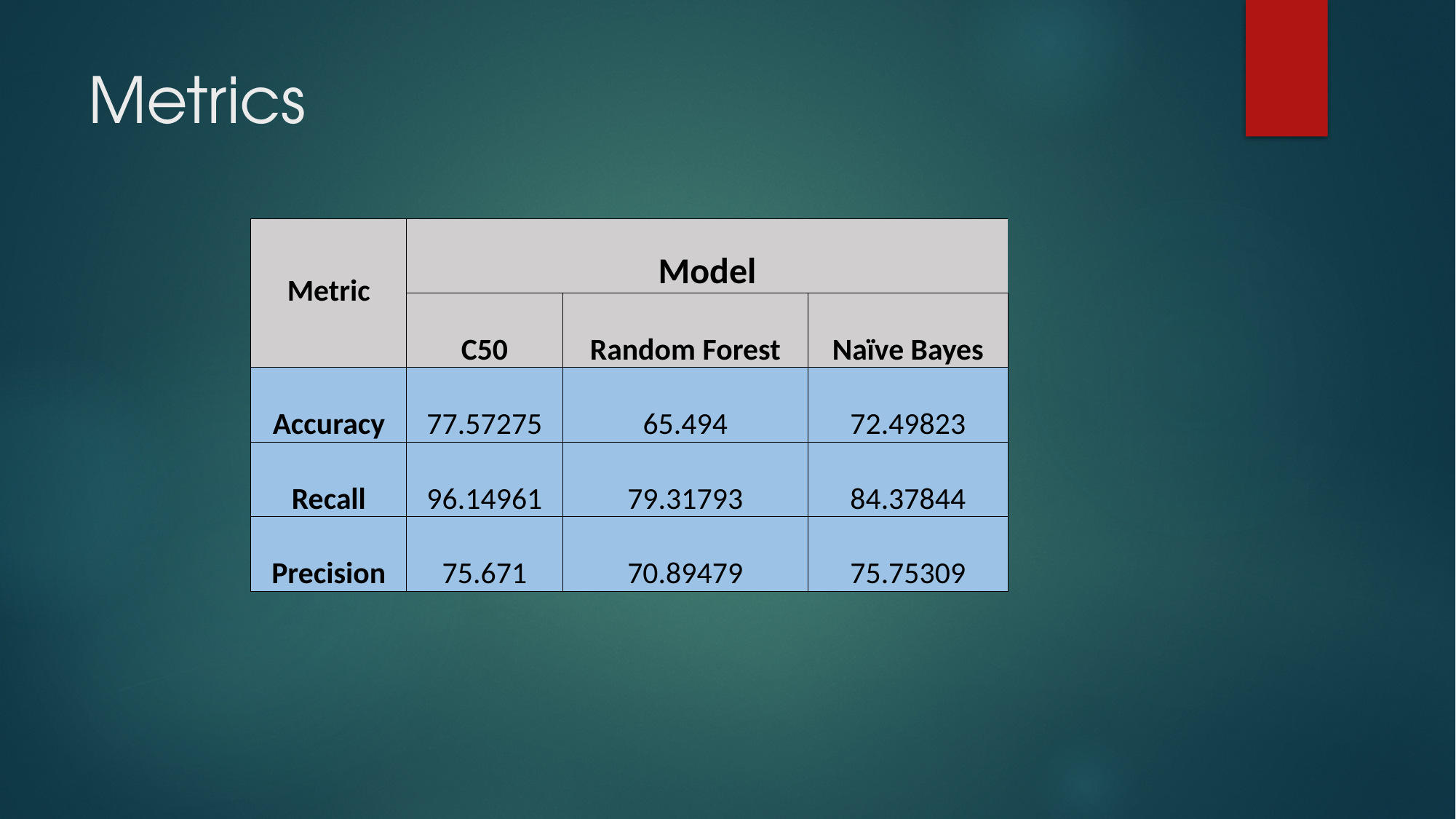

# Metrics
| Metric | Model |  |  |
| --- | --- | --- | --- |
|  | C50 | Random Forest | Naïve Bayes |
| Accuracy | 77.57275 | 65.494 | 72.49823 |
| Recall | 96.14961 | 79.31793 | 84.37844 |
| Precision | 75.671 | 70.89479 | 75.75309 |